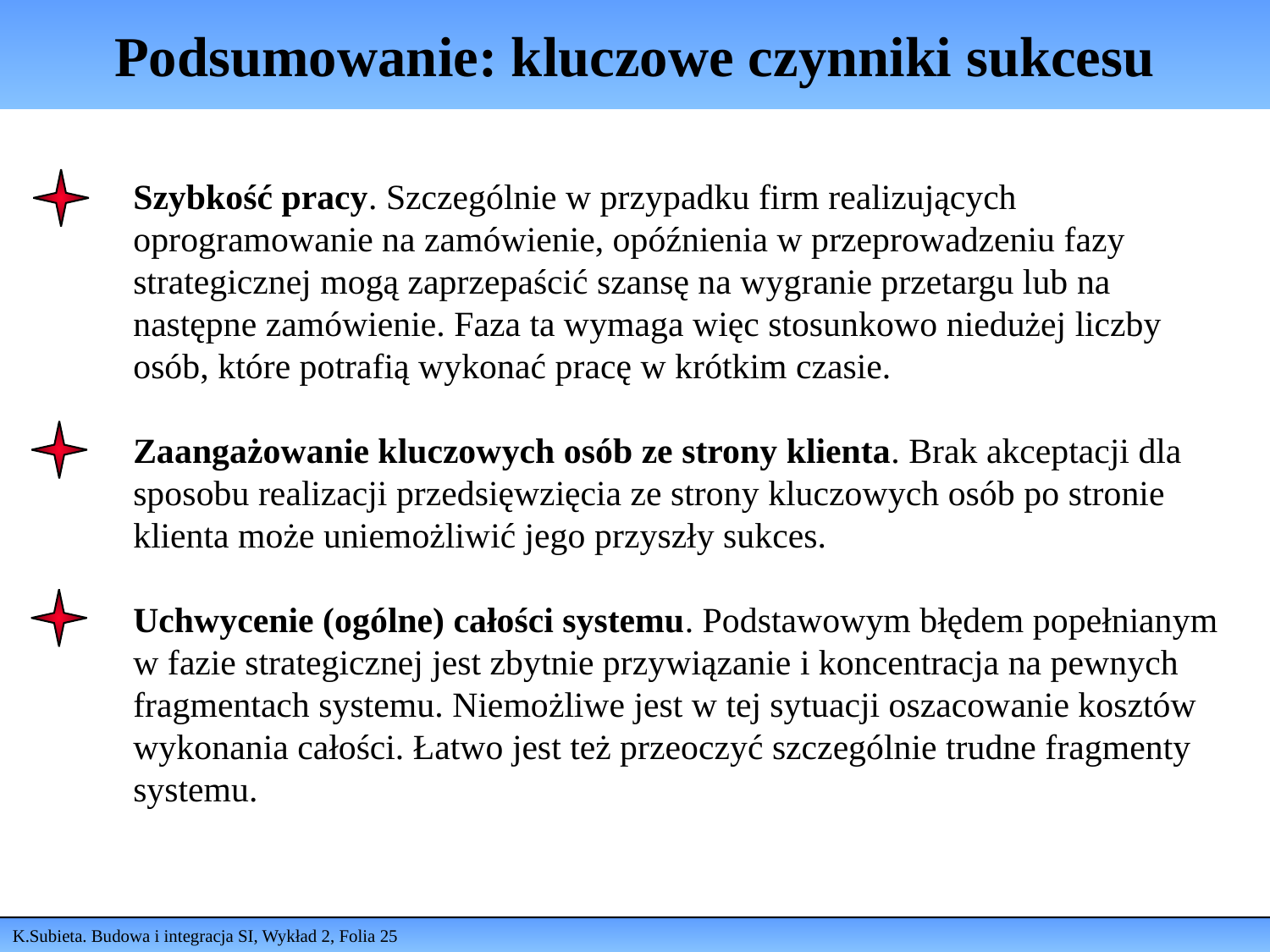

# Podsumowanie: kluczowe czynniki sukcesu
Szybkość pracy. Szczególnie w przypadku firm realizujących oprogramowanie na zamówienie, opóźnienia w przeprowadzeniu fazy strategicznej mogą zaprzepaścić szansę na wygranie przetargu lub na następne zamówienie. Faza ta wymaga więc stosunkowo niedużej liczby osób, które potrafią wykonać pracę w krótkim czasie.

Zaangażowanie kluczowych osób ze strony klienta. Brak akceptacji dla sposobu realizacji przedsięwzięcia ze strony kluczowych osób po stronie klienta może uniemożliwić jego przyszły sukces.

Uchwycenie (ogólne) całości systemu. Podstawowym błędem popełnianym w fazie strategicznej jest zbytnie przywiązanie i koncentracja na pewnych fragmentach systemu. Niemożliwe jest w tej sytuacji oszacowanie kosztów wykonania całości. Łatwo jest też przeoczyć szczególnie trudne fragmenty systemu.